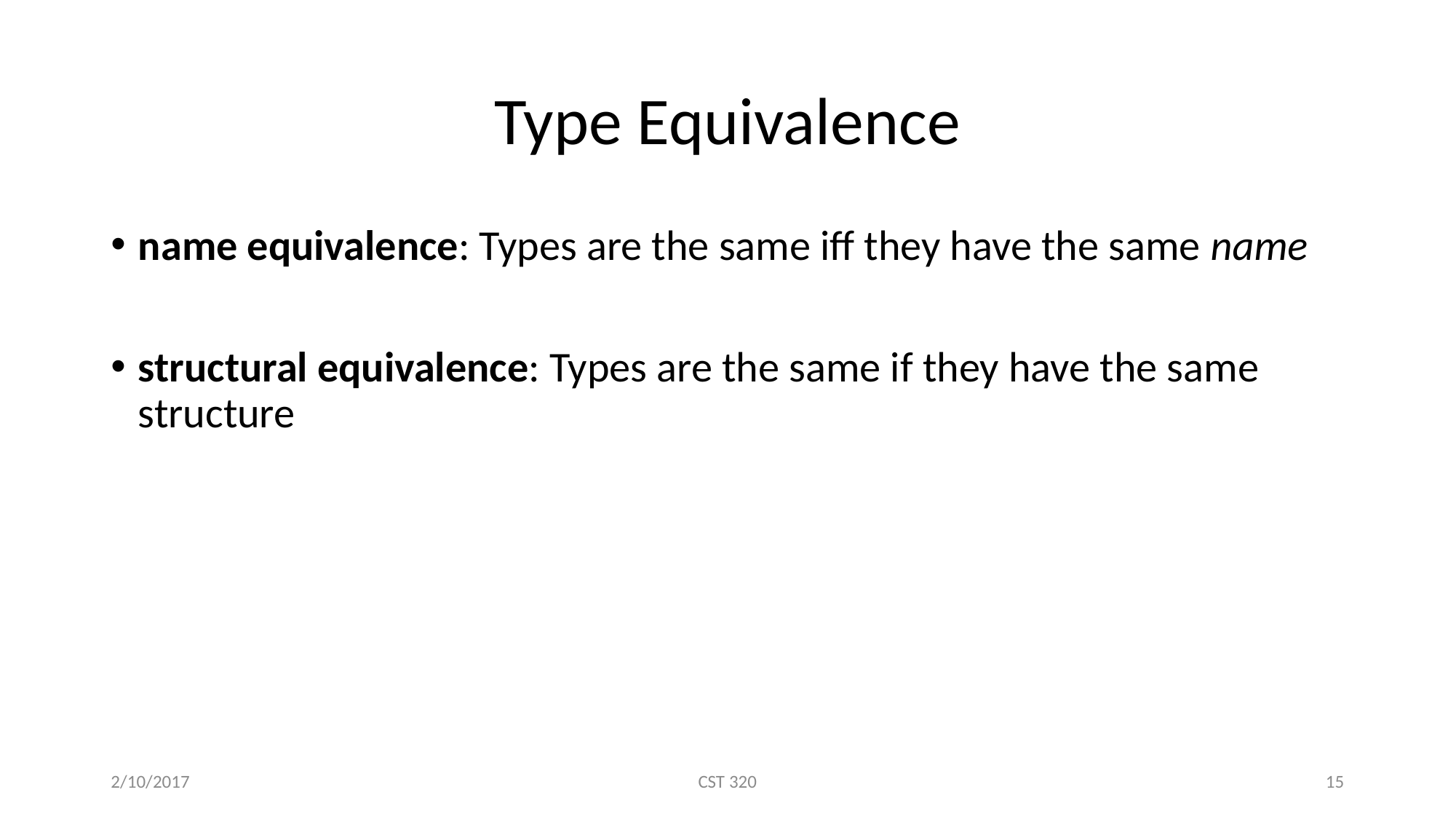

# Type Equivalence
name equivalence: Types are the same iff they have the same name

structural equivalence: Types are the same if they have the same structure
2/10/2017
CST 320
15